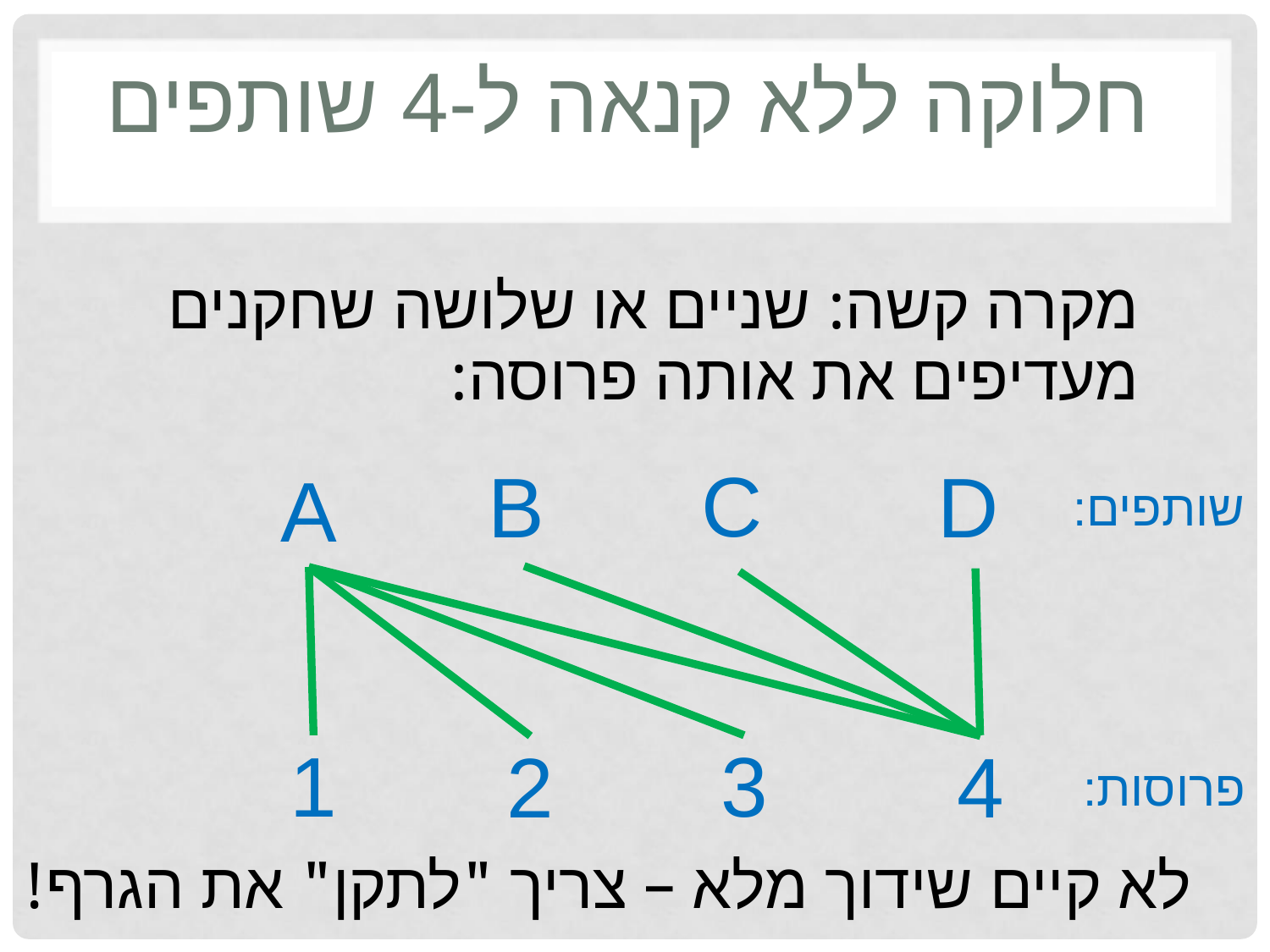

# חלוקה ללא קנאה ל-4 שותפים
מקרה קשה: שניים או שלושה שחקנים
מעדיפים את אותה פרוסה:
C
B
D
A
שותפים:
1
3
2
4
פרוסות:
לא קיים שידוך מלא – צריך "לתקן" את הגרף!